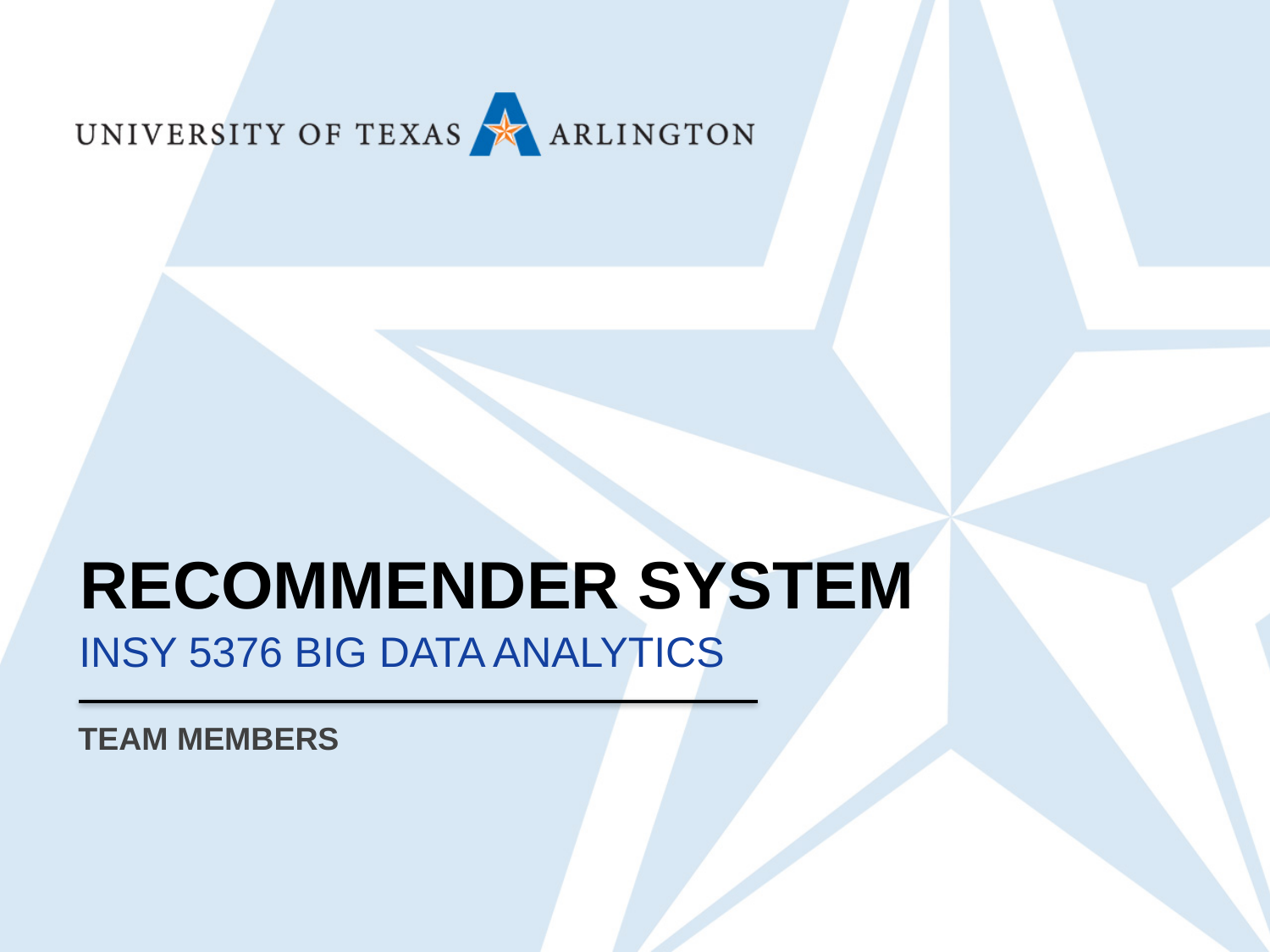

RECOMMENDER SYSTEM
INSY 5376 BIG DATA ANALYTICS
TEAM MEMBERS